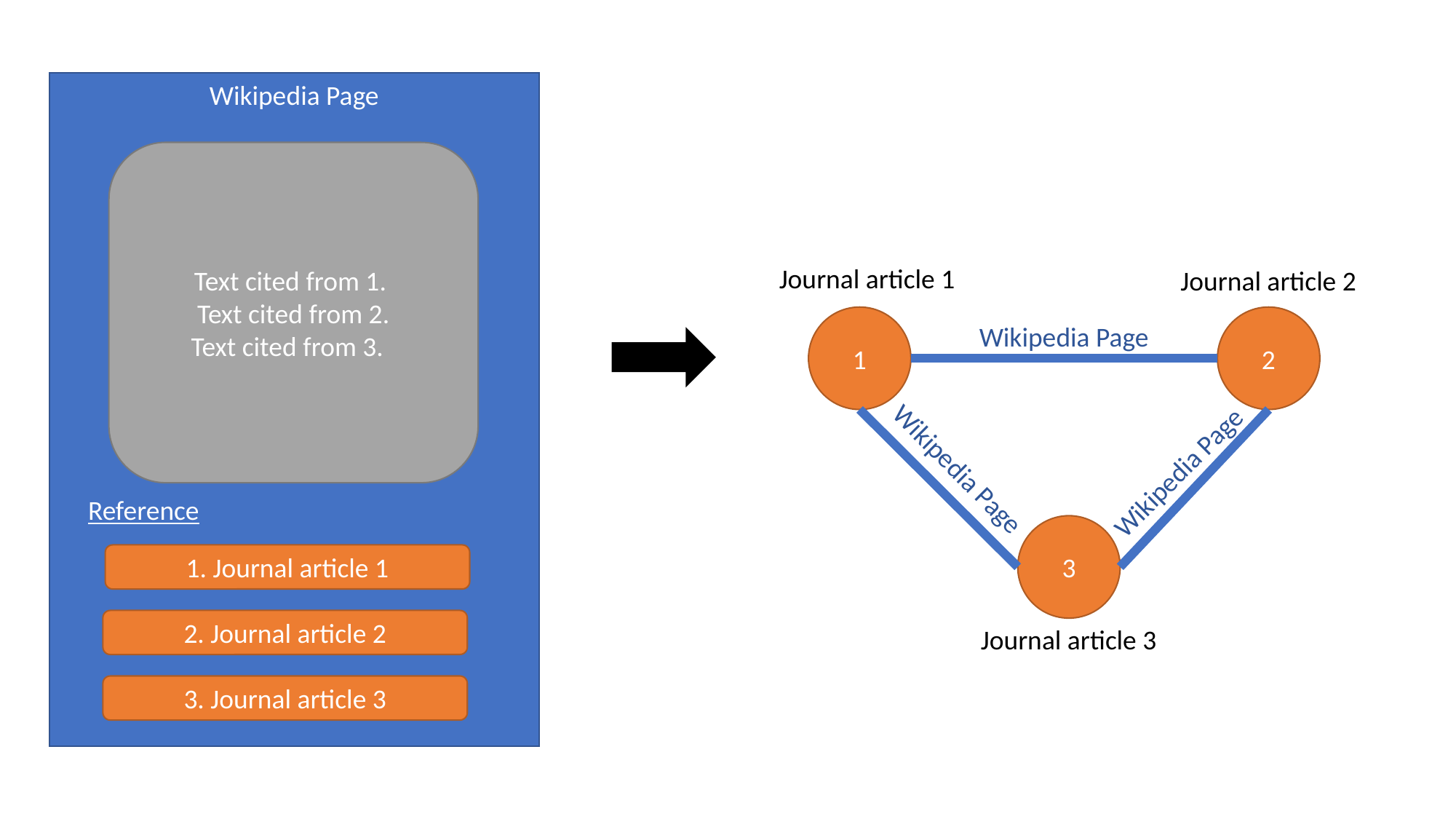

Wikipedia Page
Text cited from 1.
Text cited from 2.
Text cited from 3.
Journal article 1
Journal article 2
1
2
Wikipedia Page

Wikipedia Page
Wikipedia Page
Reference
3
1. Journal article 1
2. Journal article 2
Journal article 3
3. Journal article 3